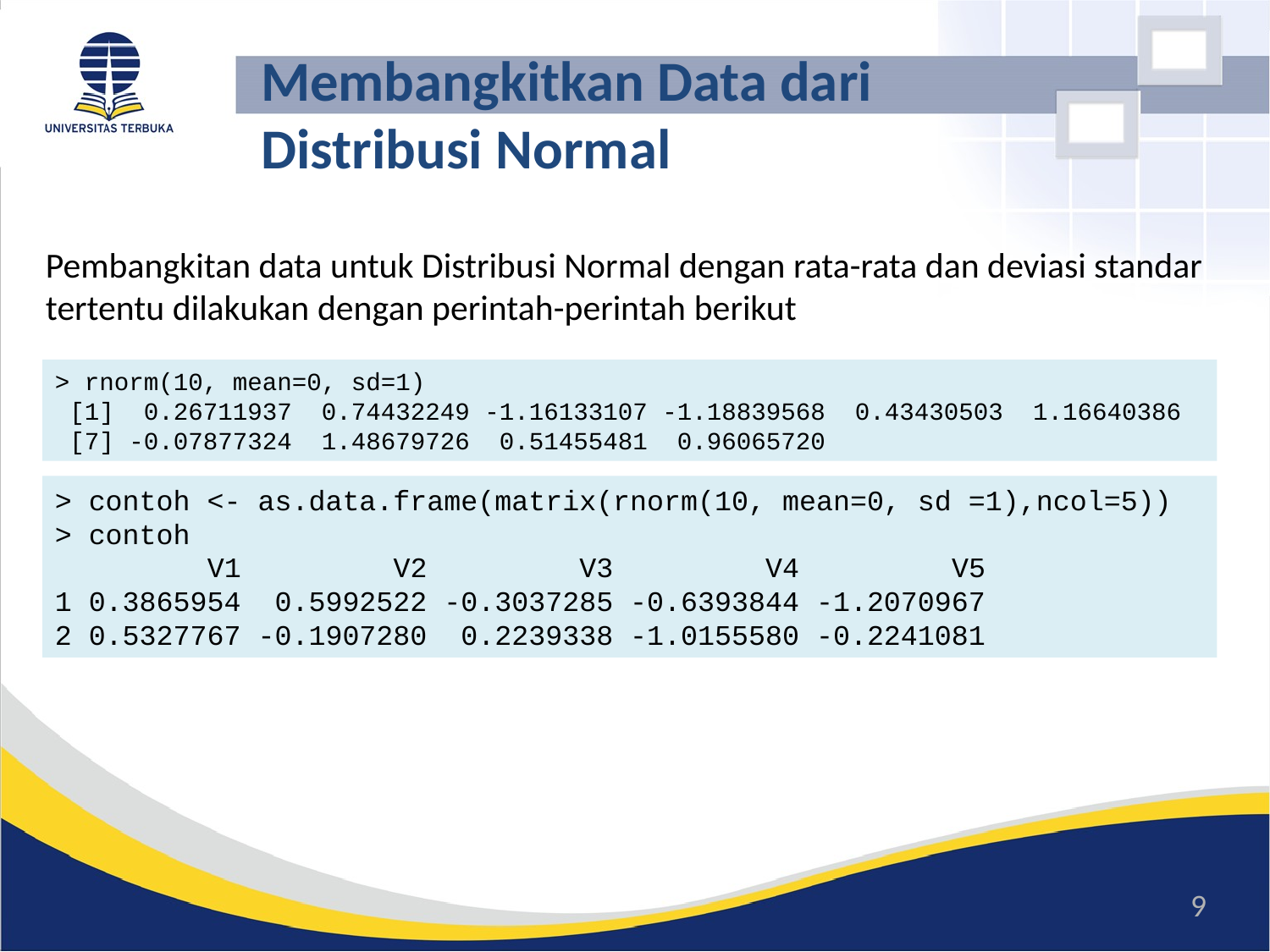

# Membangkitkan Data dari Distribusi Normal
Pembangkitan data untuk Distribusi Normal dengan rata-rata dan deviasi standar tertentu dilakukan dengan perintah-perintah berikut
> rnorm(10, mean=0, sd=1)
 [1]  0.26711937  0.74432249 -1.16133107 -1.18839568  0.43430503  1.16640386
 [7] -0.07877324  1.48679726  0.51455481  0.96065720
> contoh <- as.data.frame(matrix(rnorm(10, mean=0, sd =1),ncol=5))
> contoh
         V1         V2         V3         V4         V5
1 0.3865954  0.5992522 -0.3037285 -0.6393844 -1.2070967
2 0.5327767 -0.1907280  0.2239338 -1.0155580 -0.2241081
9